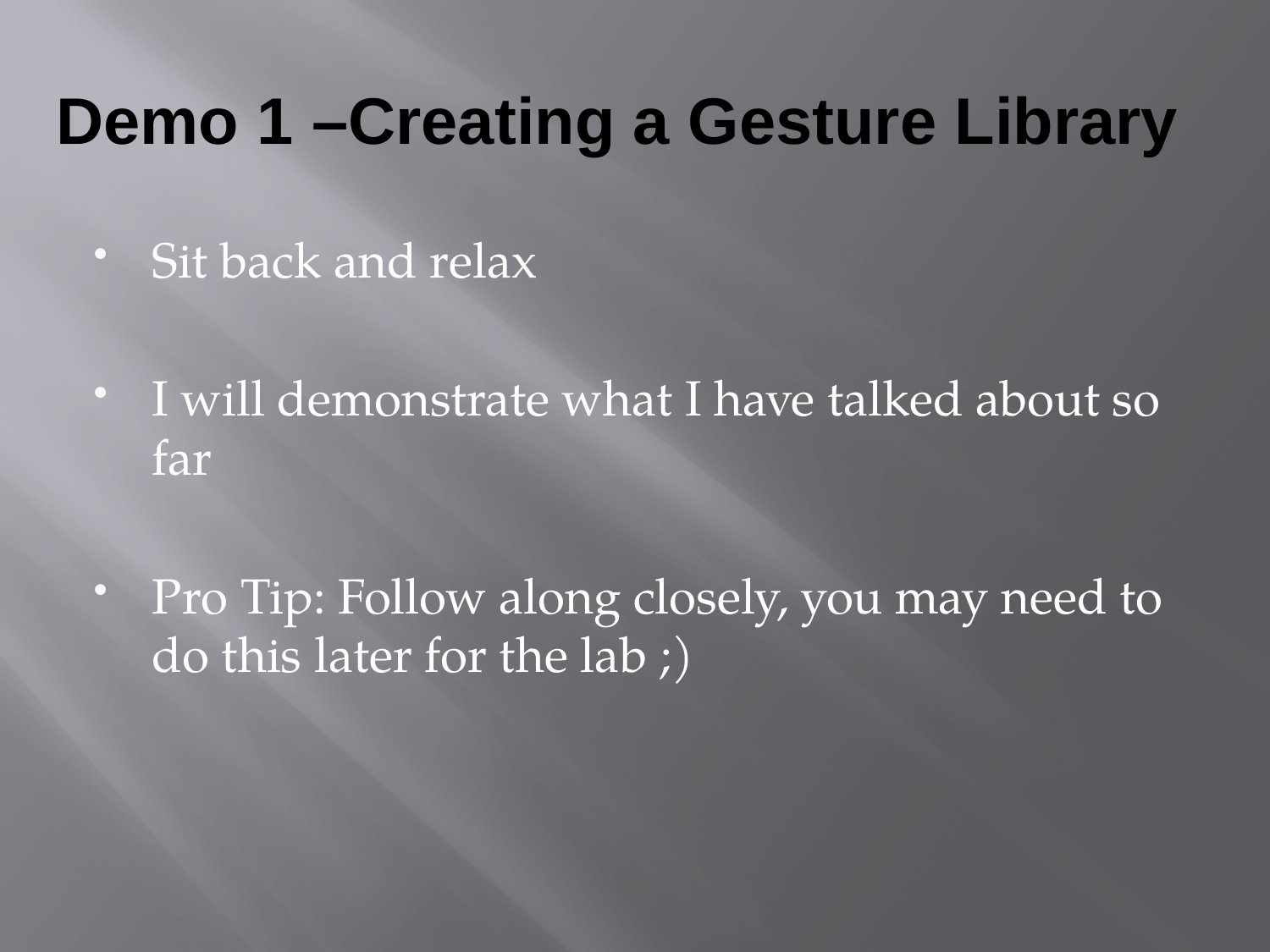

# Demo 1 –Creating a Gesture Library
Sit back and relax

I will demonstrate what I have talked about so far

Pro Tip: Follow along closely, you may need to do this later for the lab ;)